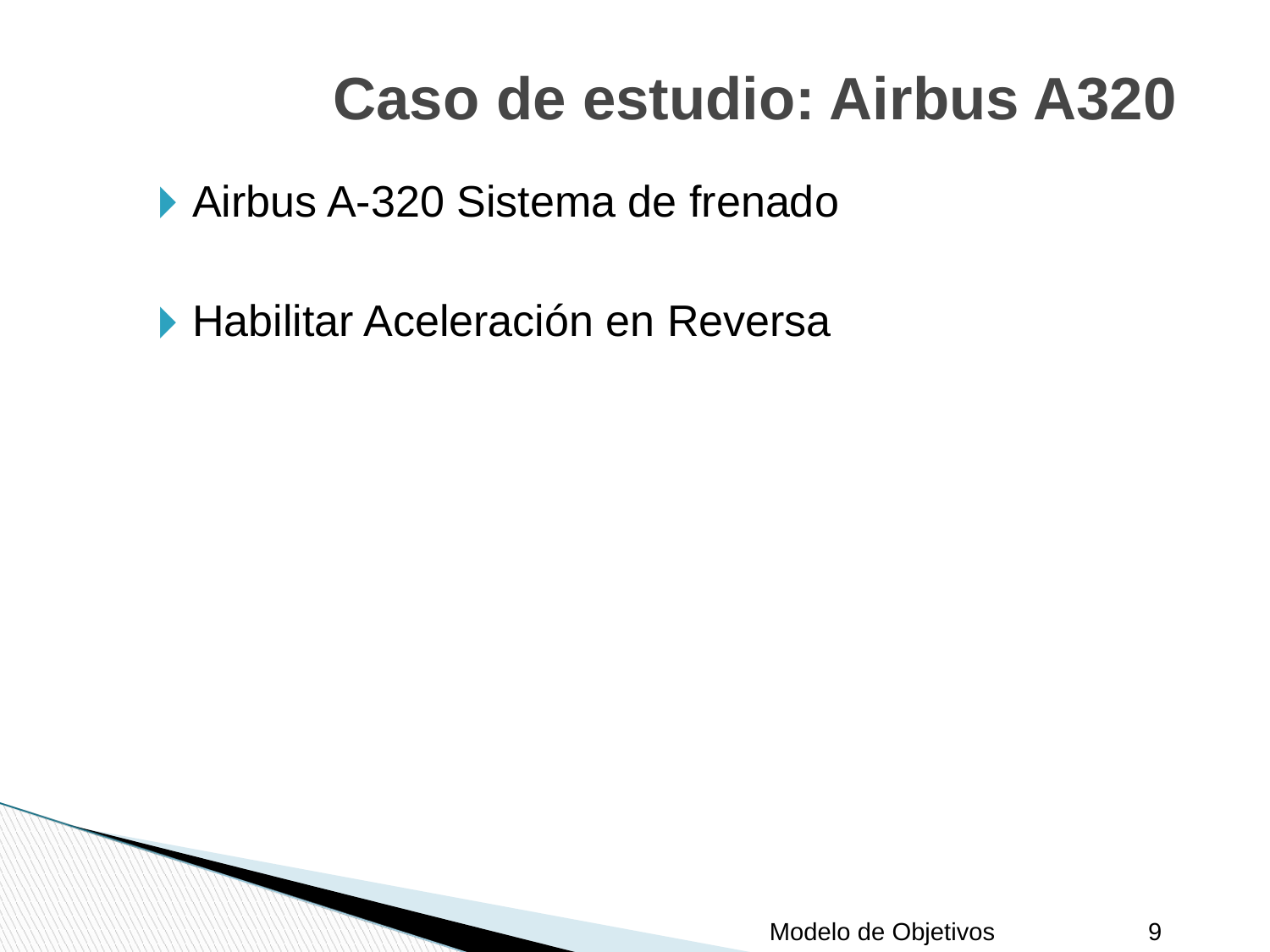

Caso de estudio: Airbus A320
Airbus A-320 Sistema de frenado

Habilitar Aceleración en Reversa

Modelo de Objetivos
9